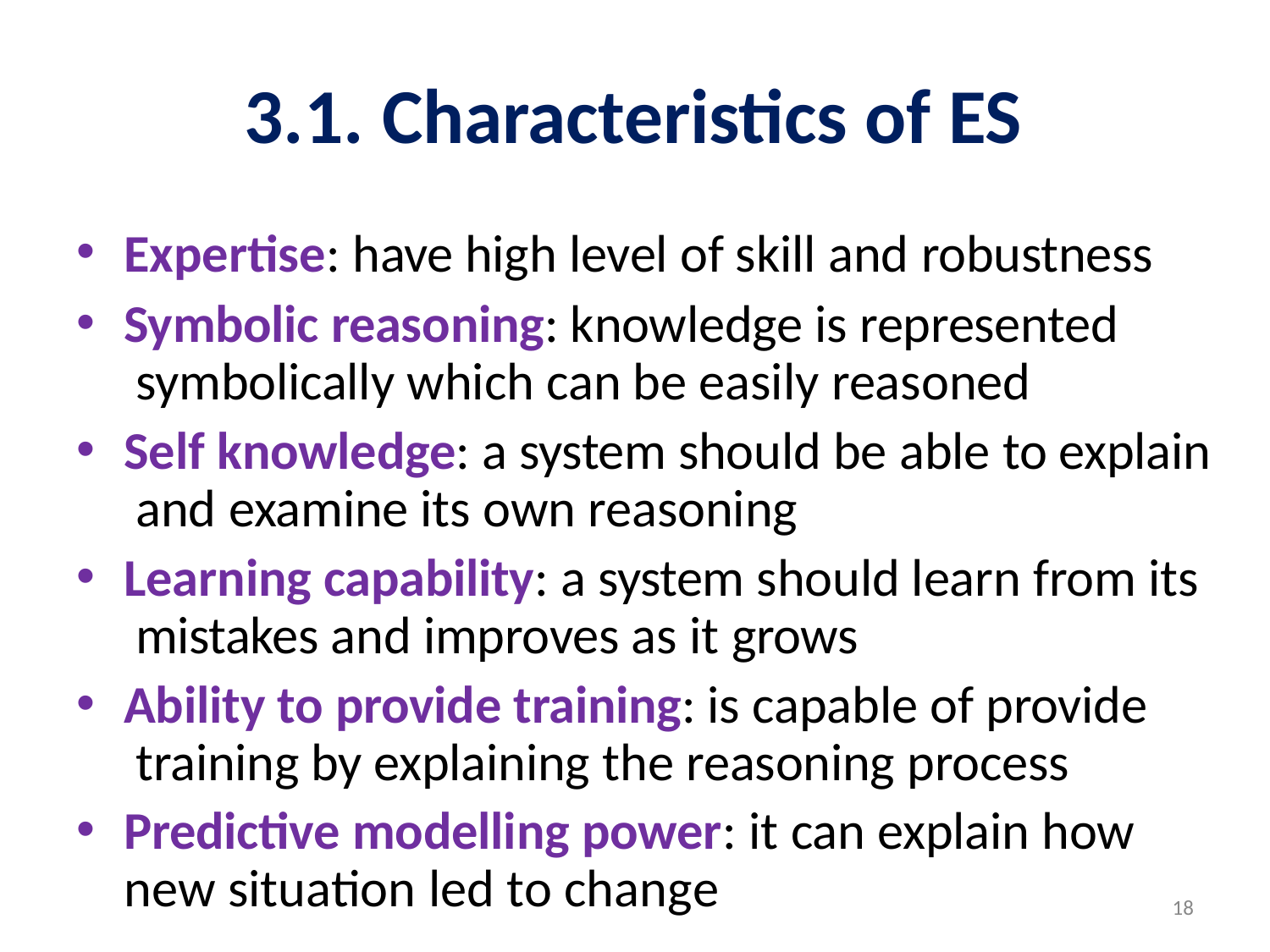

# 3.1. Characteristics of ES
Expertise: have high level of skill and robustness
Symbolic reasoning: knowledge is represented  symbolically which can be easily reasoned
Self knowledge: a system should be able to explain  and examine its own reasoning
Learning capability: a system should learn from its  mistakes and improves as it grows
Ability to provide training: is capable of provide  training by explaining the reasoning process
Predictive modelling power: it can explain how
new situation led to change
18